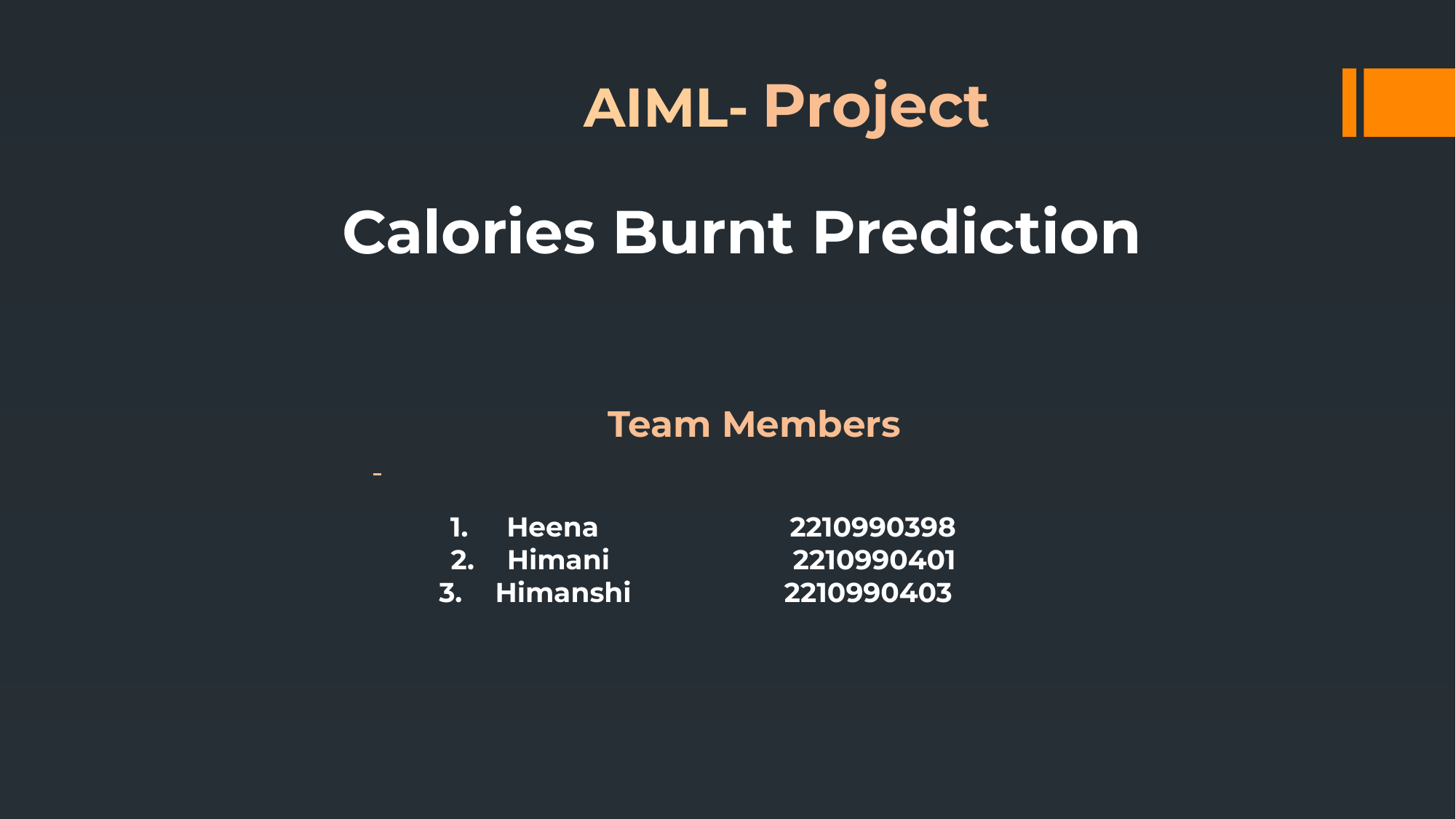

AIML- Project

     Calories Burnt Prediction

                              Team Members

  Heena                         2210990398
  Himani                        2210990401
  Himanshi                    2210990403